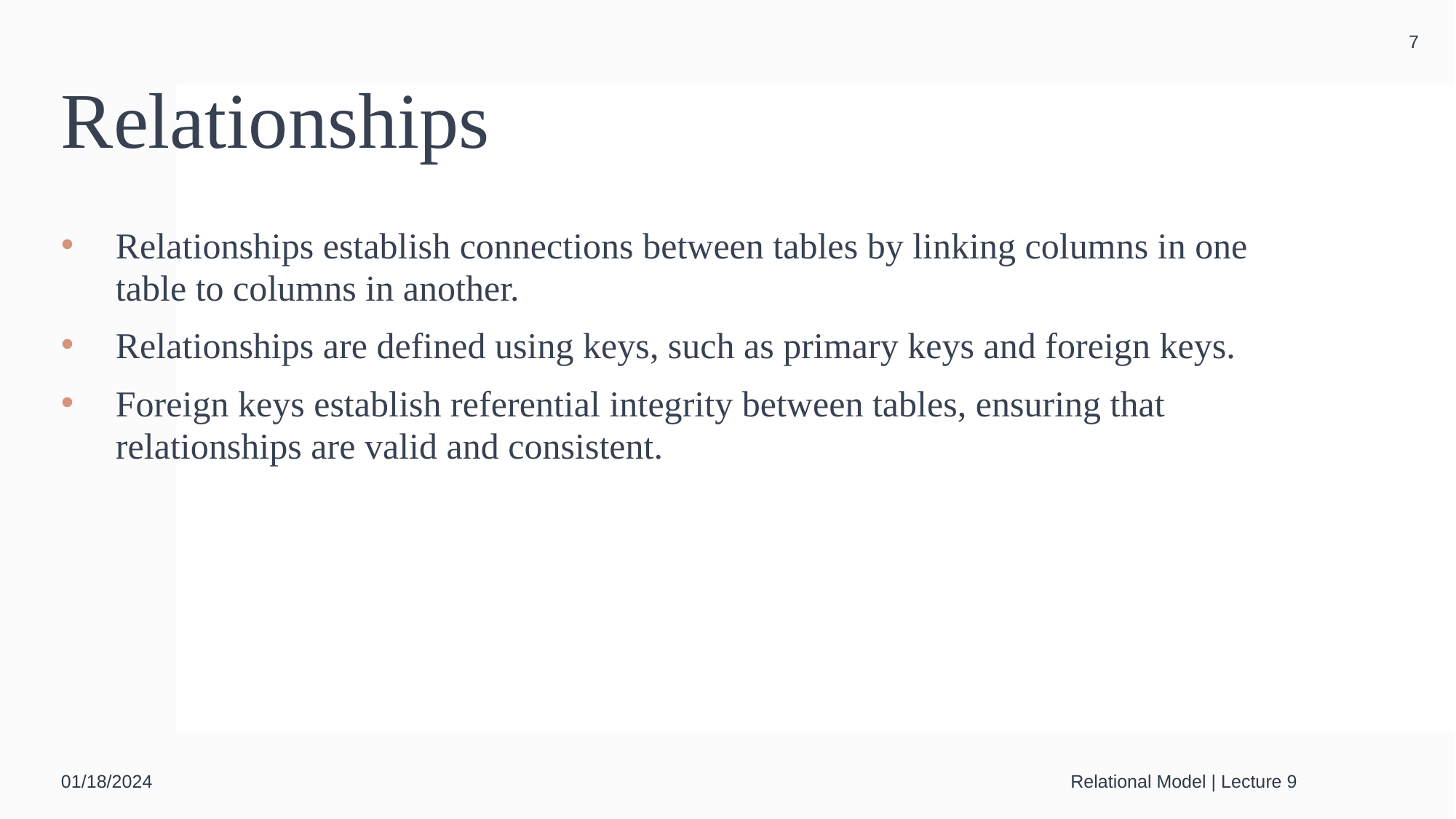

7
# Relationships
Relationships establish connections between tables by linking columns in one table to columns in another.
Relationships are defined using keys, such as primary keys and foreign keys.
Foreign keys establish referential integrity between tables, ensuring that relationships are valid and consistent.
01/18/2024
Relational Model | Lecture 9